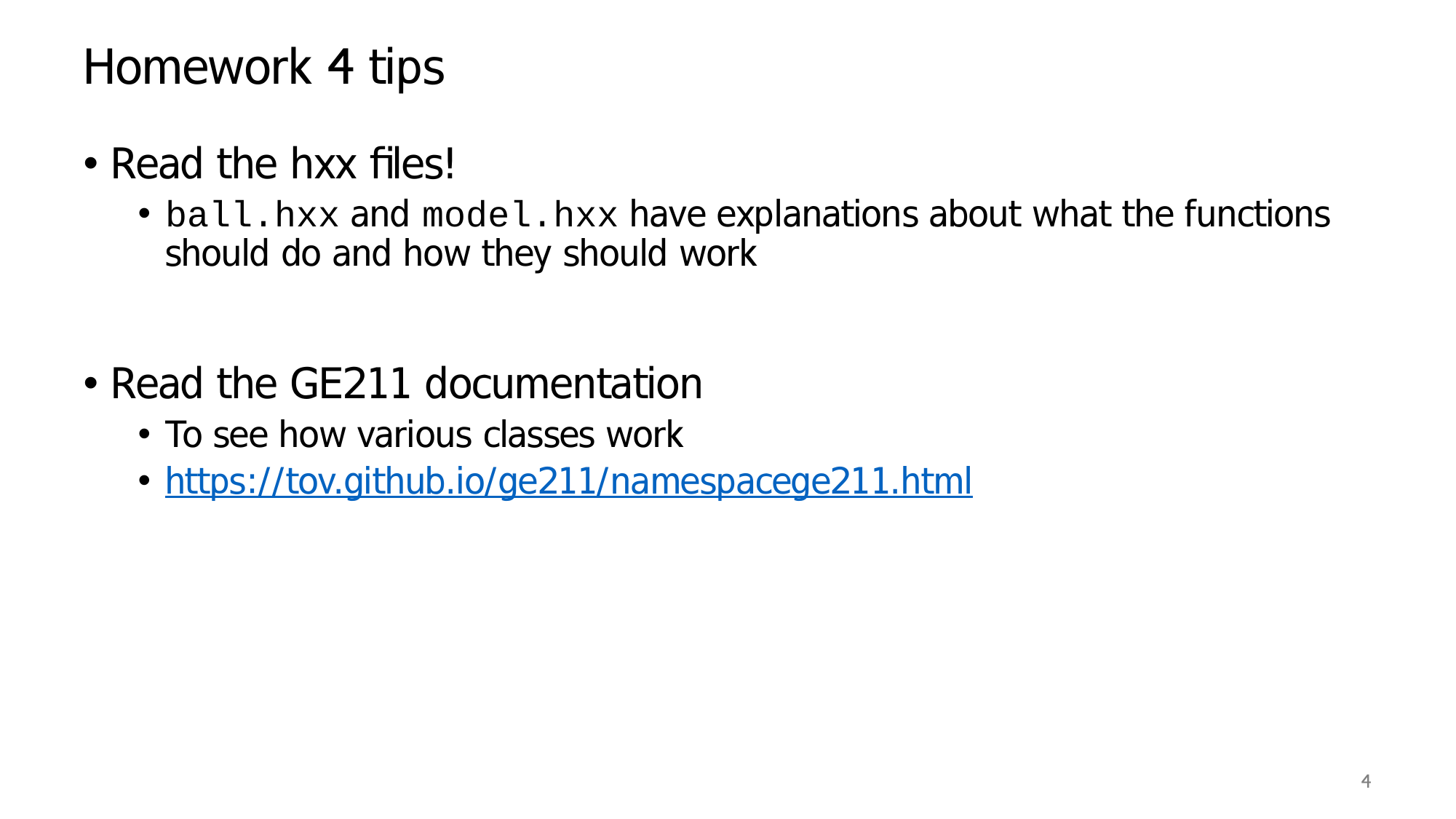

# Homework 4 tips
Read the hxx files!
ball.hxx and model.hxx have explanations about what the functions should do and how they should work

Read the GE211 documentation
To see how various classes work
https://tov.github.io/ge211/namespacege211.html

4